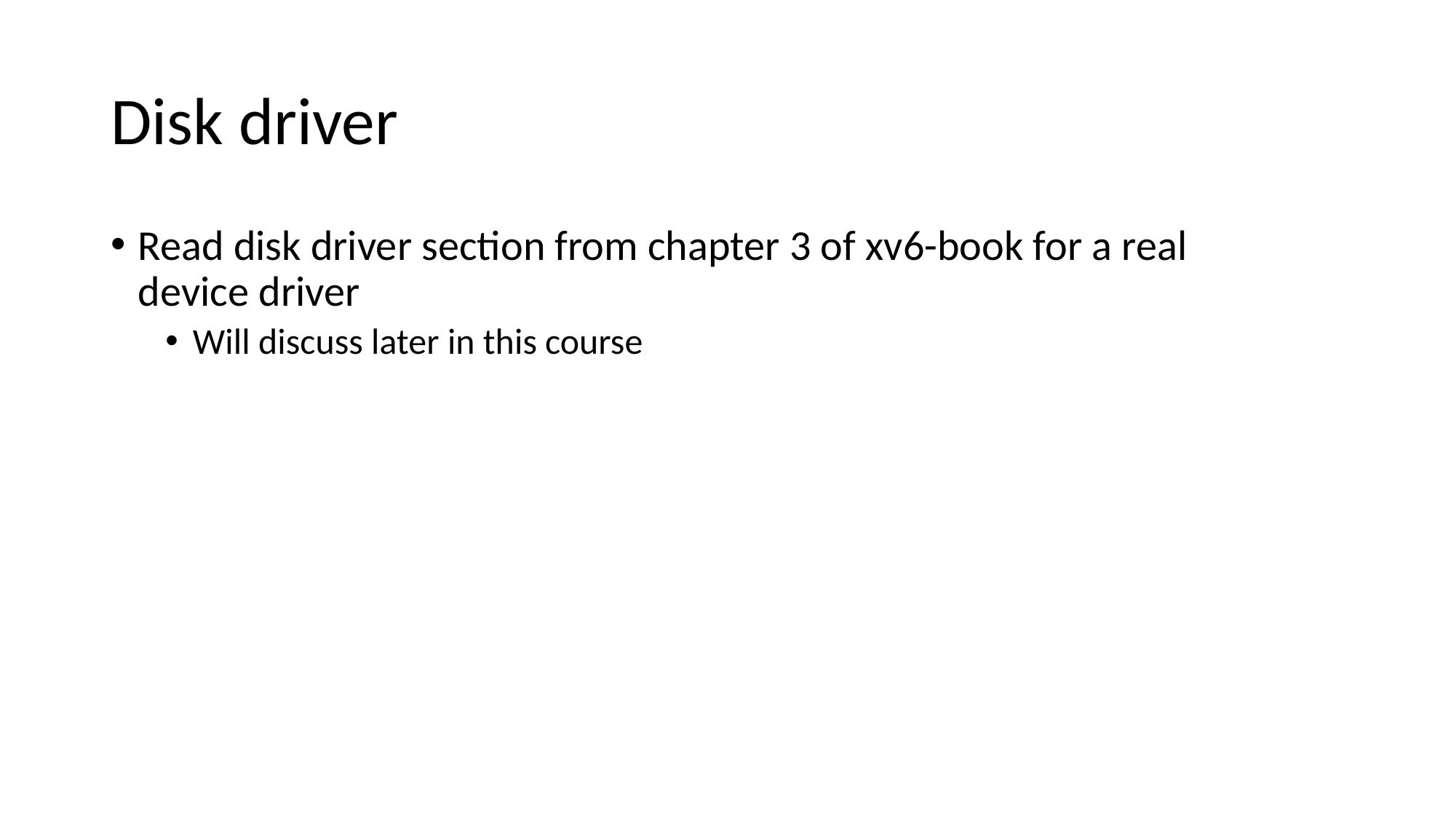

# Disk driver
Read disk driver section from chapter 3 of xv6-book for a real device driver
Will discuss later in this course